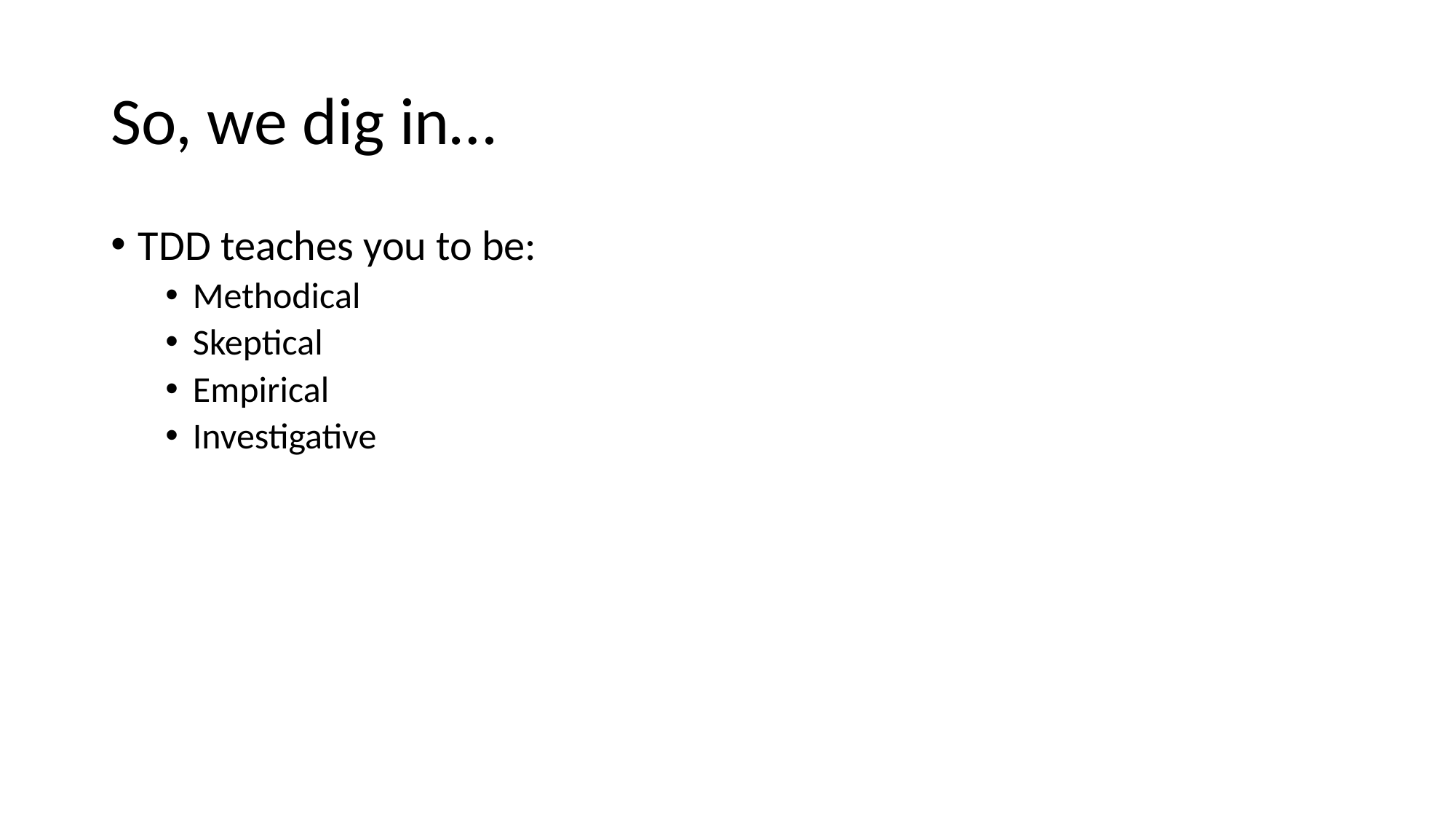

# So, we dig in…
TDD teaches you to be:
Methodical
Skeptical
Empirical
Investigative